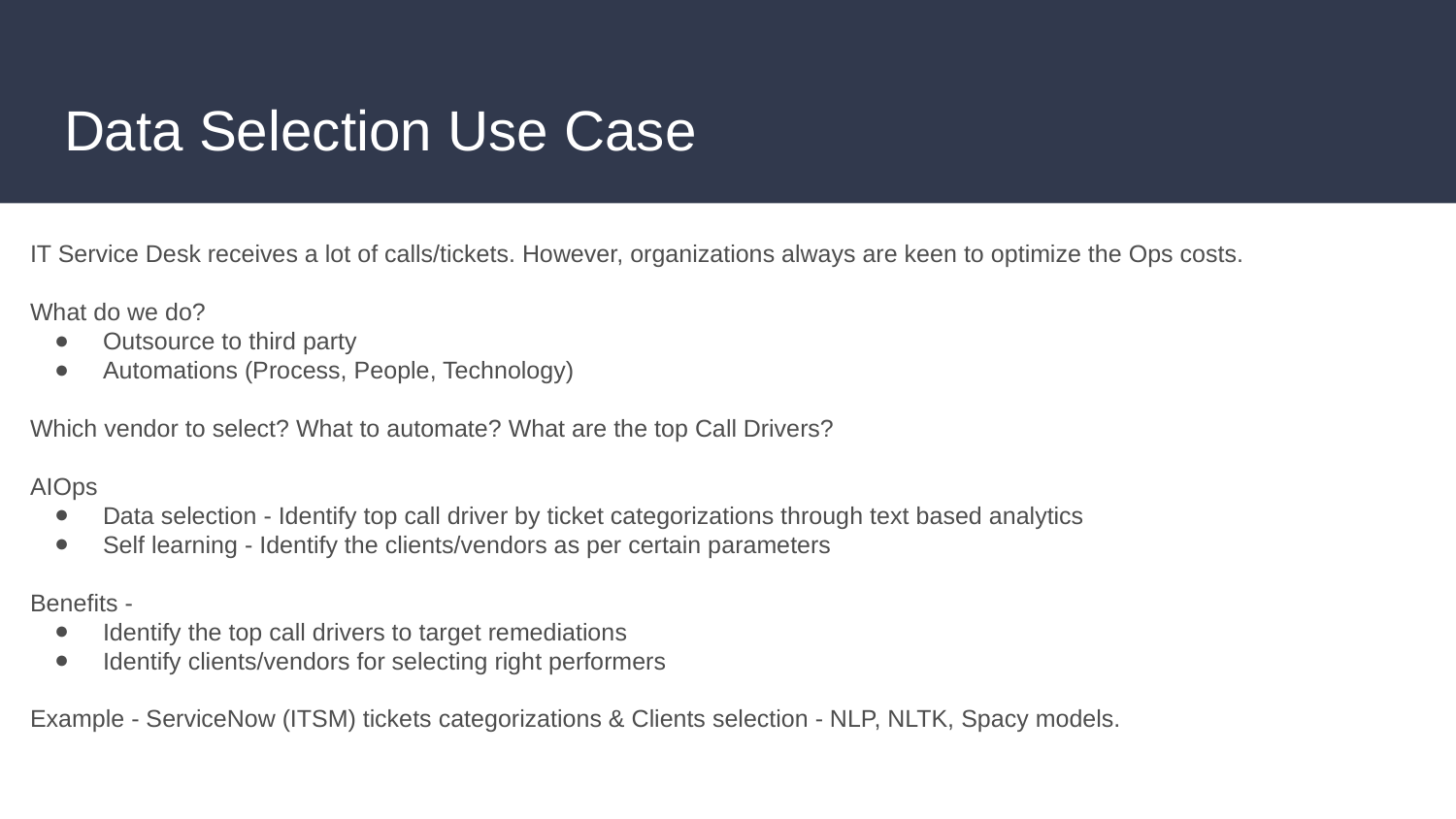

# Data Selection Use Case
IT Service Desk receives a lot of calls/tickets. However, organizations always are keen to optimize the Ops costs.

What do we do?
Outsource to third party
Automations (Process, People, Technology)

Which vendor to select? What to automate? What are the top Call Drivers?

AIOps
Data selection - Identify top call driver by ticket categorizations through text based analytics
Self learning - Identify the clients/vendors as per certain parameters

Benefits -
Identify the top call drivers to target remediations
Identify clients/vendors for selecting right performers

Example - ServiceNow (ITSM) tickets categorizations & Clients selection - NLP, NLTK, Spacy models.